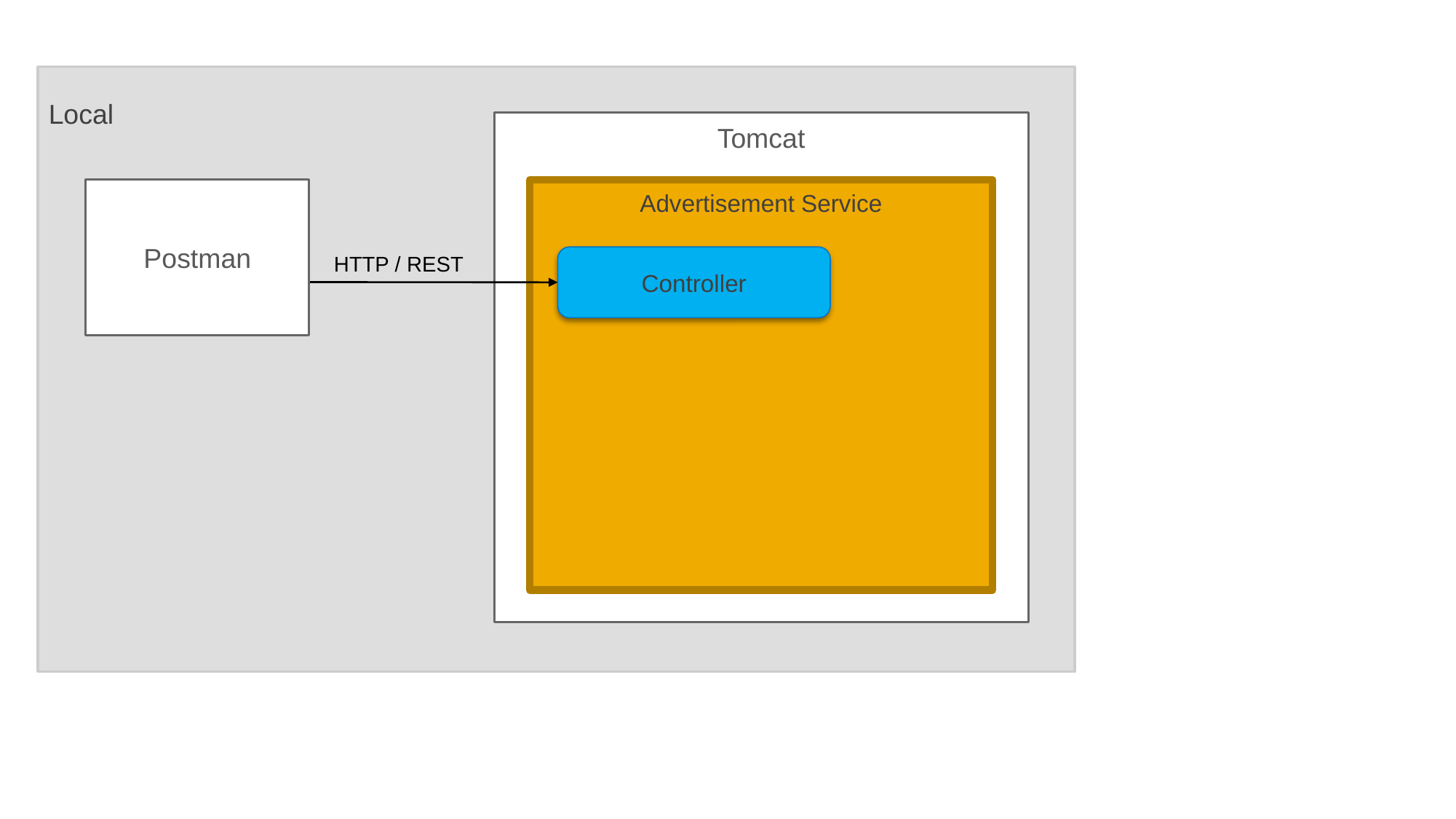

Local
Tomcat
Postman
Advertisement Service

HTTP / REST
Controller